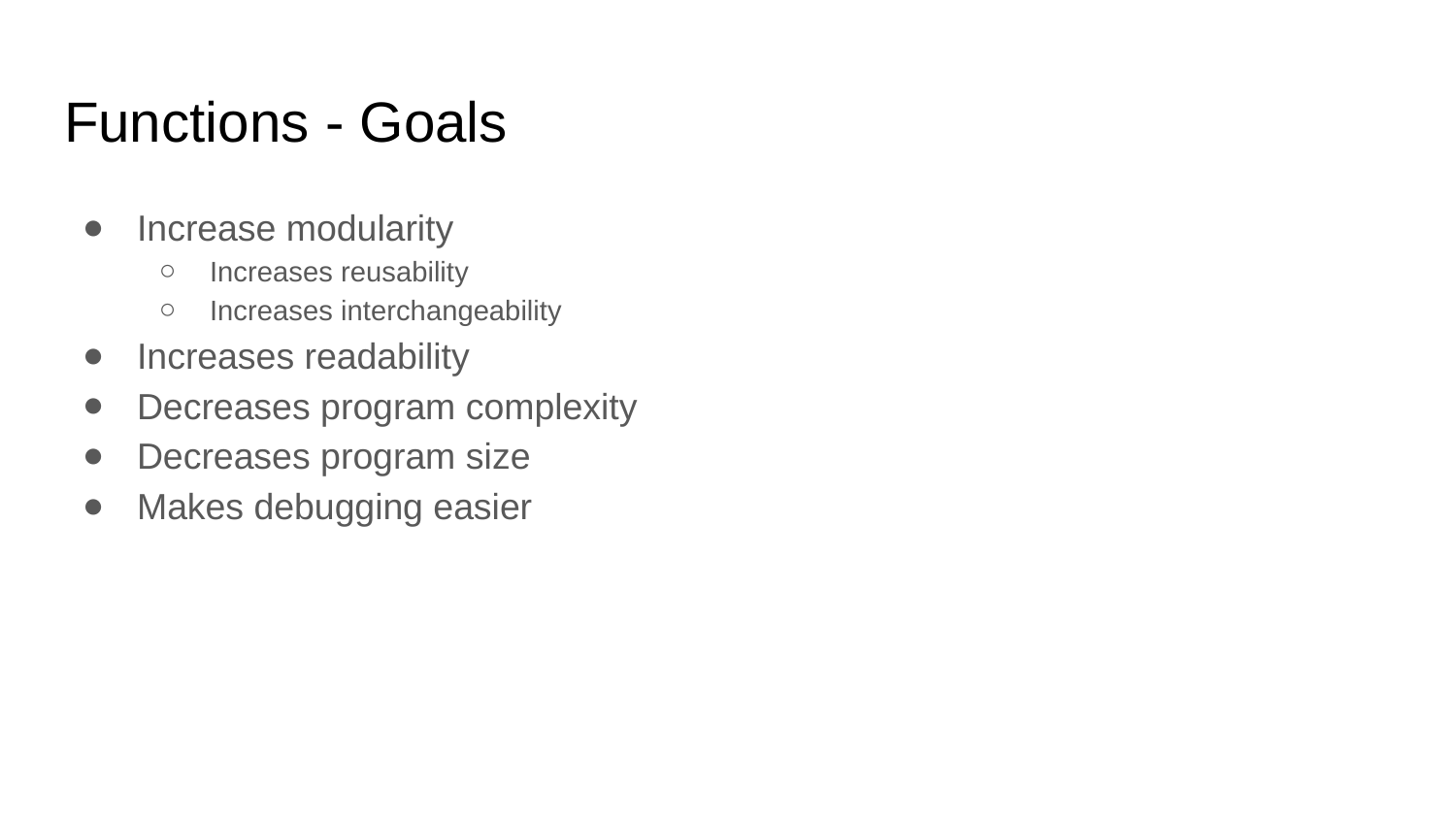

# Functions - Goals
Increase modularity
Increases reusability
Increases interchangeability
Increases readability
Decreases program complexity
Decreases program size
Makes debugging easier